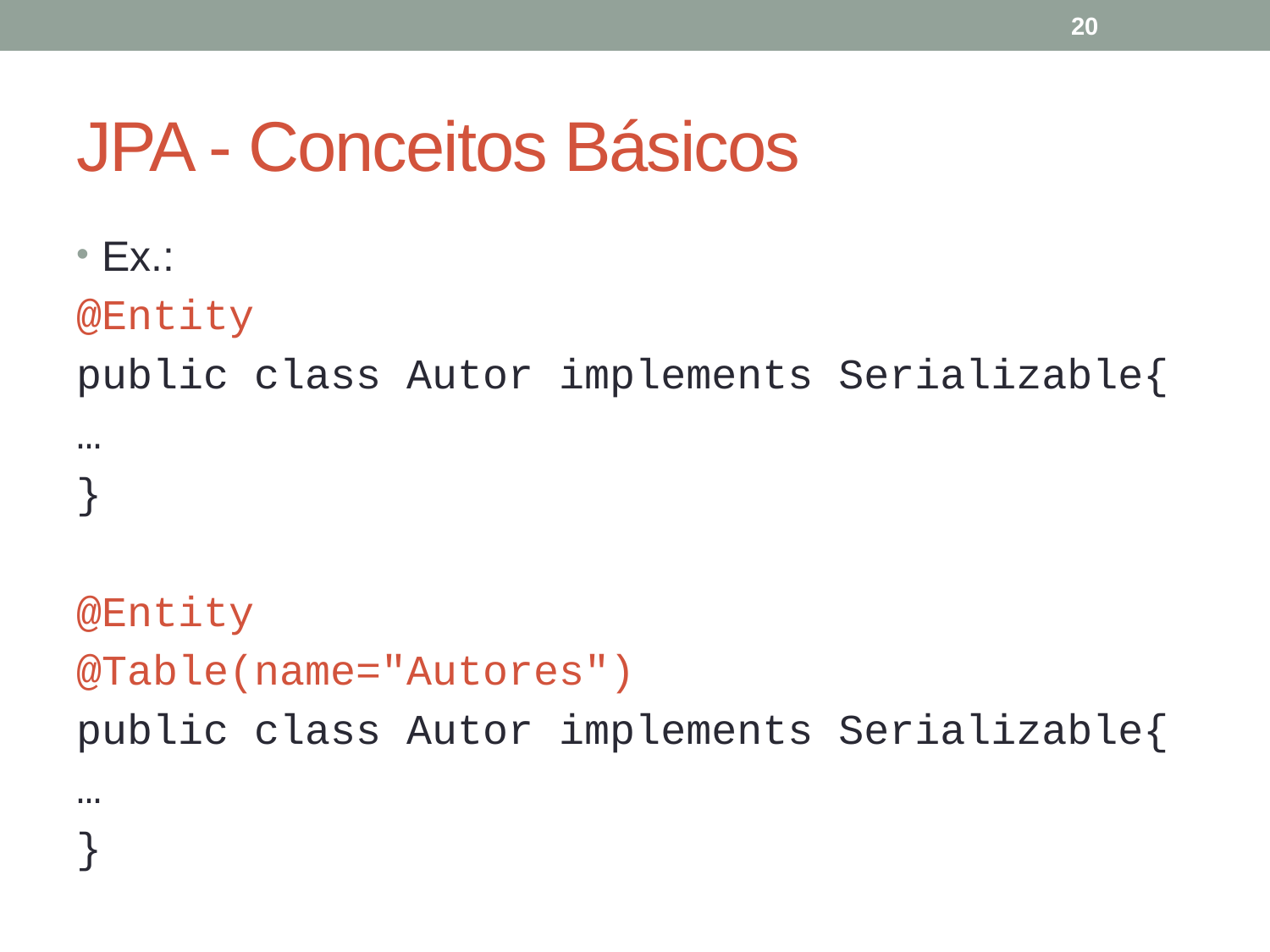

20
# JPA - Conceitos Básicos
Ex.:
@Entity
public class Autor implements Serializable{
…
}

@Entity
@Table(name="Autores")
public class Autor implements Serializable{
…
}